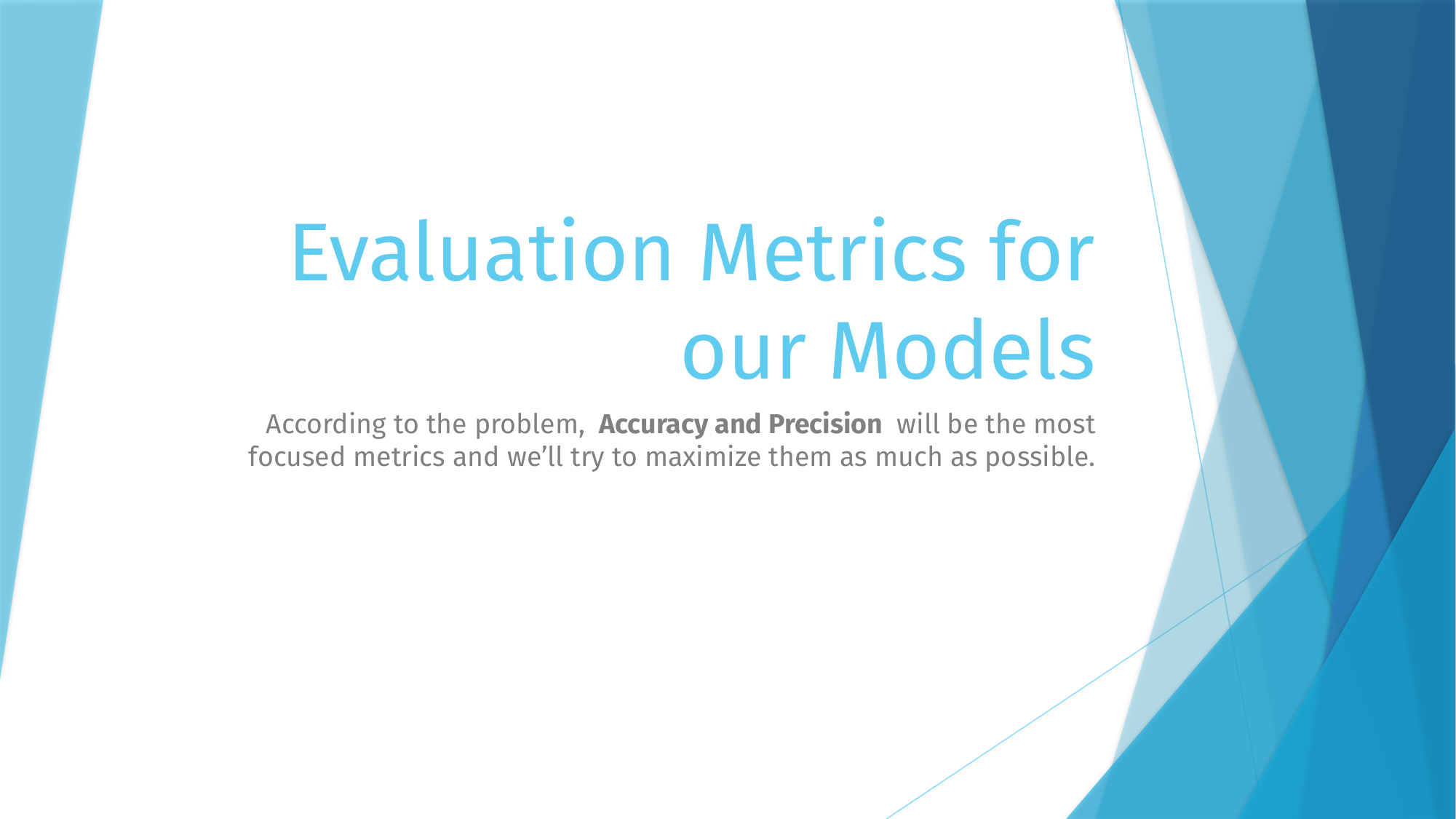

# Evaluation Metrics for our Models
According to the problem,  Accuracy and Precision  will be the most focused metrics and we’ll try to maximize them as much as possible.